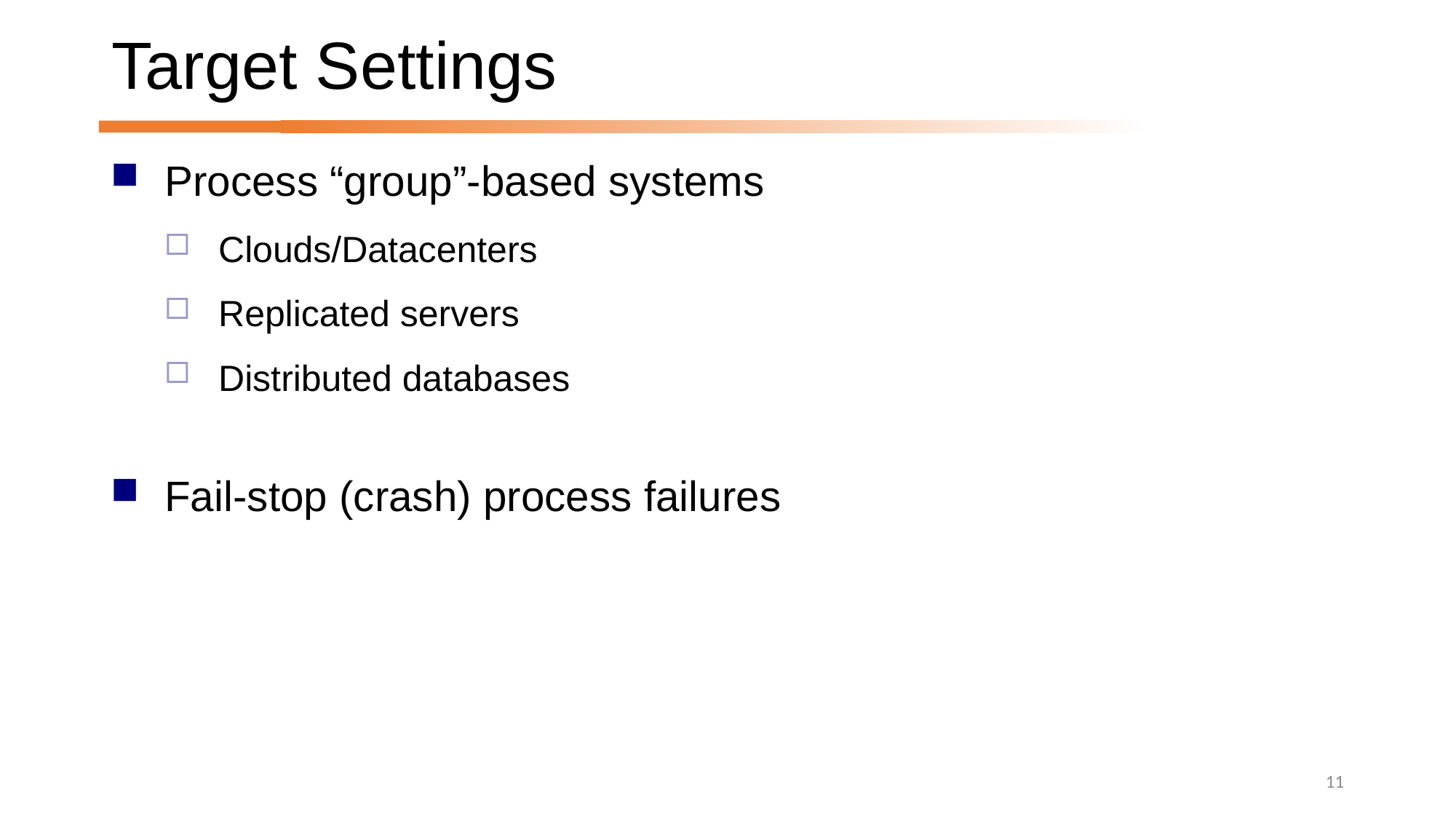

# Target Settings
Process “group”-based systems
Clouds/Datacenters
Replicated servers
Distributed databases

Fail-stop (crash) process failures

11